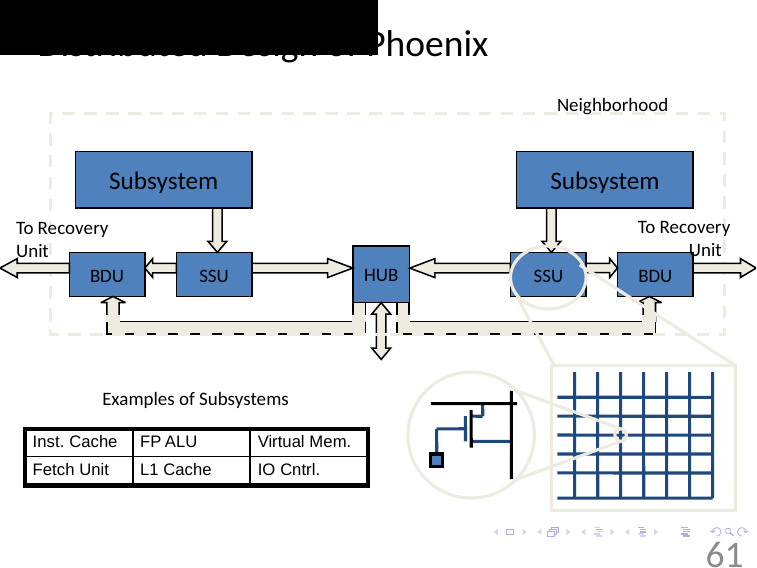

# Distributed Design of Phoenix
Neighborhood

Subsystem
Subsystem
To Recovery
            Unit
To Recovery
Unit

HUB

BDU
SSU
SSU
BDU

Examples of Subsystems
| Inst. Cache | FP ALU | Virtual Mem. |
| --- | --- | --- |
| Fetch Unit | L1 Cache | IO Cntrl. |
61
http://iacoma.cs.uiuc.edu